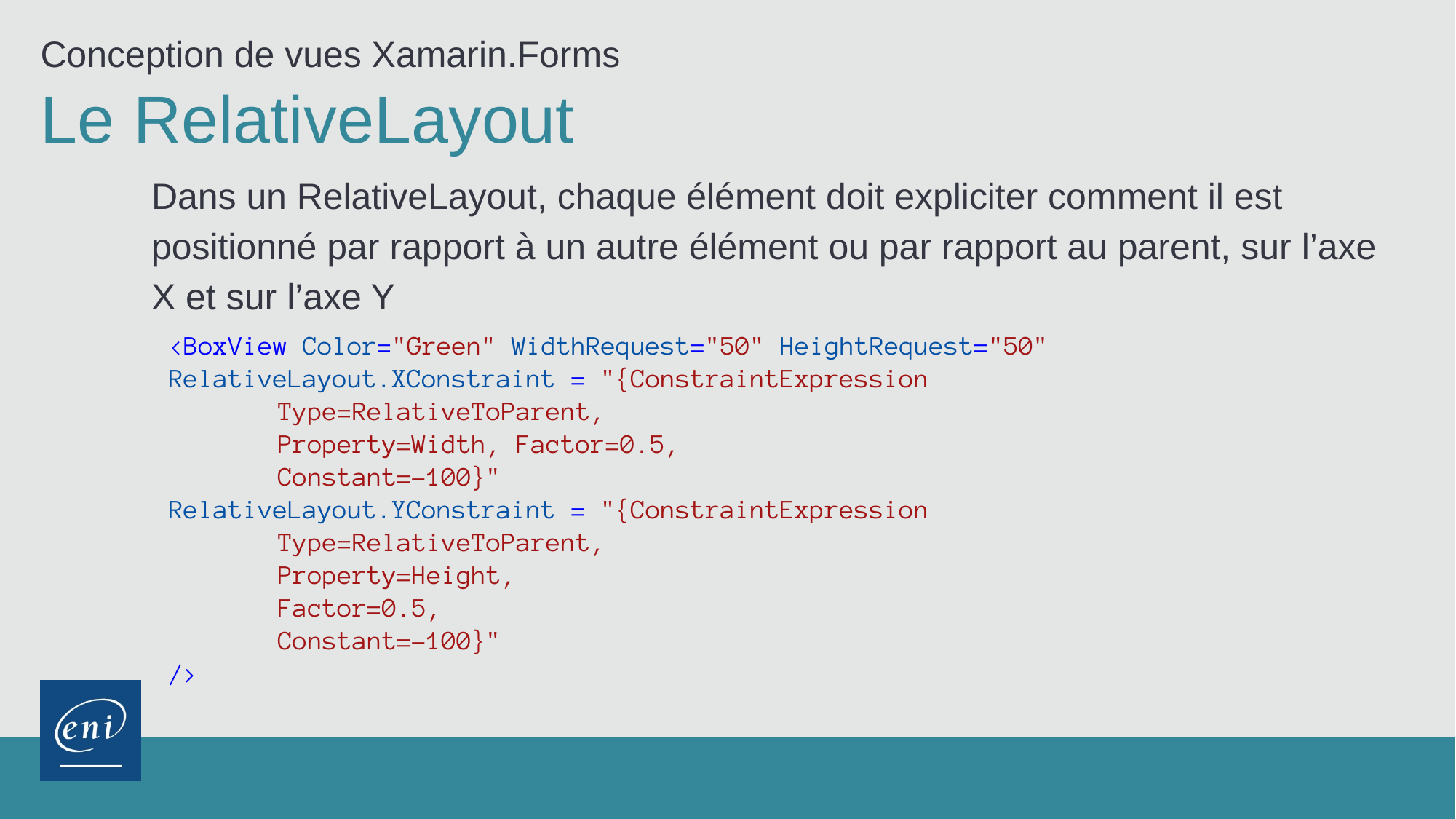

Conception de vues Xamarin.Forms
Le RelativeLayout
Dans un RelativeLayout, chaque élément doit expliciter comment il est positionné par rapport à un autre élément ou par rapport au parent, sur l’axe X et sur l’axe Y

<BoxView Color="Green" WidthRequest="50" HeightRequest="50" RelativeLayout.XConstraint = "{ConstraintExpression
	Type=RelativeToParent,
	Property=Width, Factor=0.5,
	Constant=-100}"
RelativeLayout.YConstraint = "{ConstraintExpression
	Type=RelativeToParent,
	Property=Height,
	Factor=0.5,
	Constant=-100}"
/>